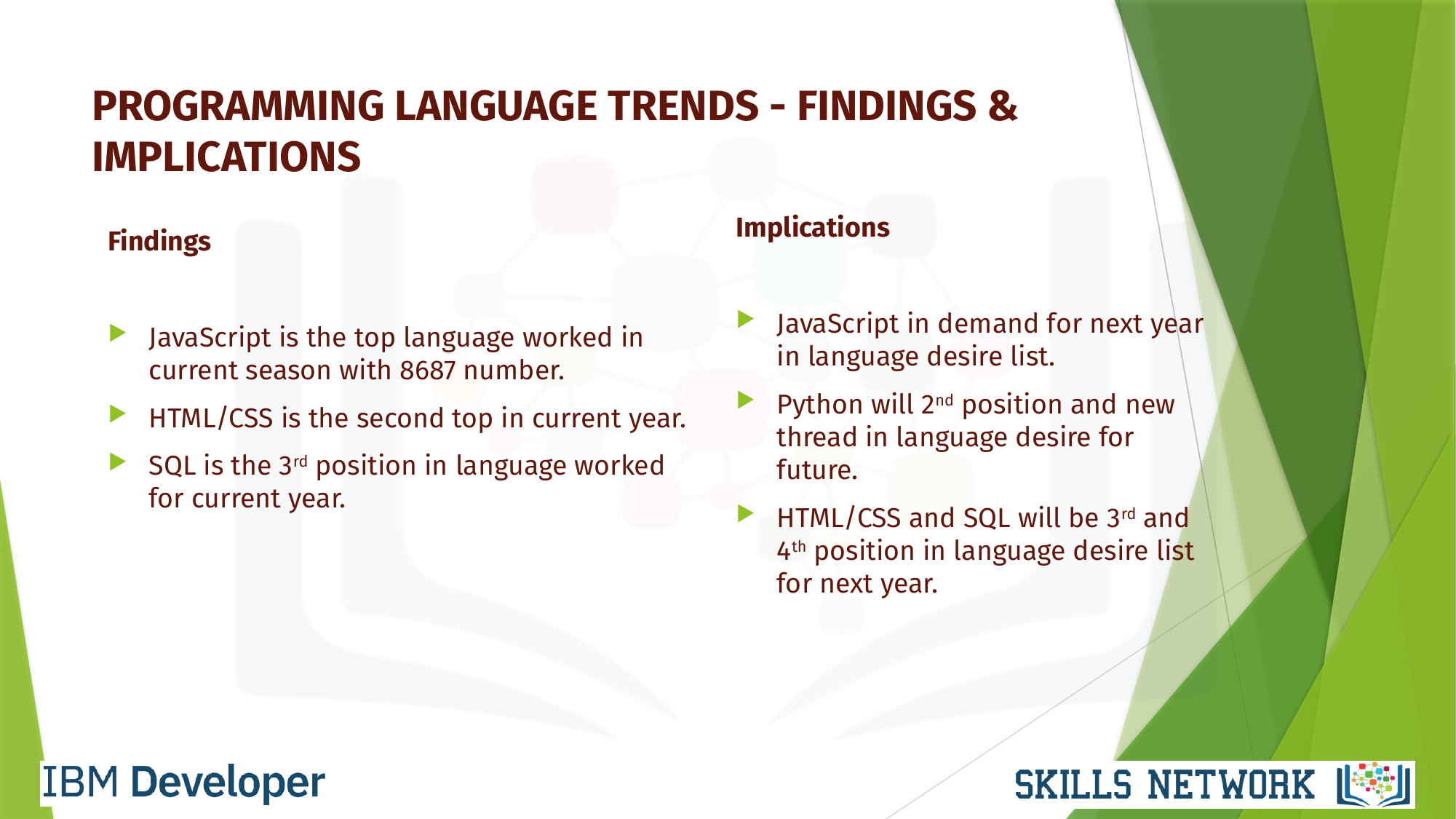

# PROGRAMMING LANGUAGE TRENDS - FINDINGS & IMPLICATIONS
Implications

JavaScript in demand for next year in language desire list.
Python will 2nd position and new thread in language desire for future.
HTML/CSS and SQL will be 3rd and 4th position in language desire list for next year.
Findings

JavaScript is the top language worked in current season with 8687 number.
HTML/CSS is the second top in current year.
SQL is the 3rd position in language worked for current year.